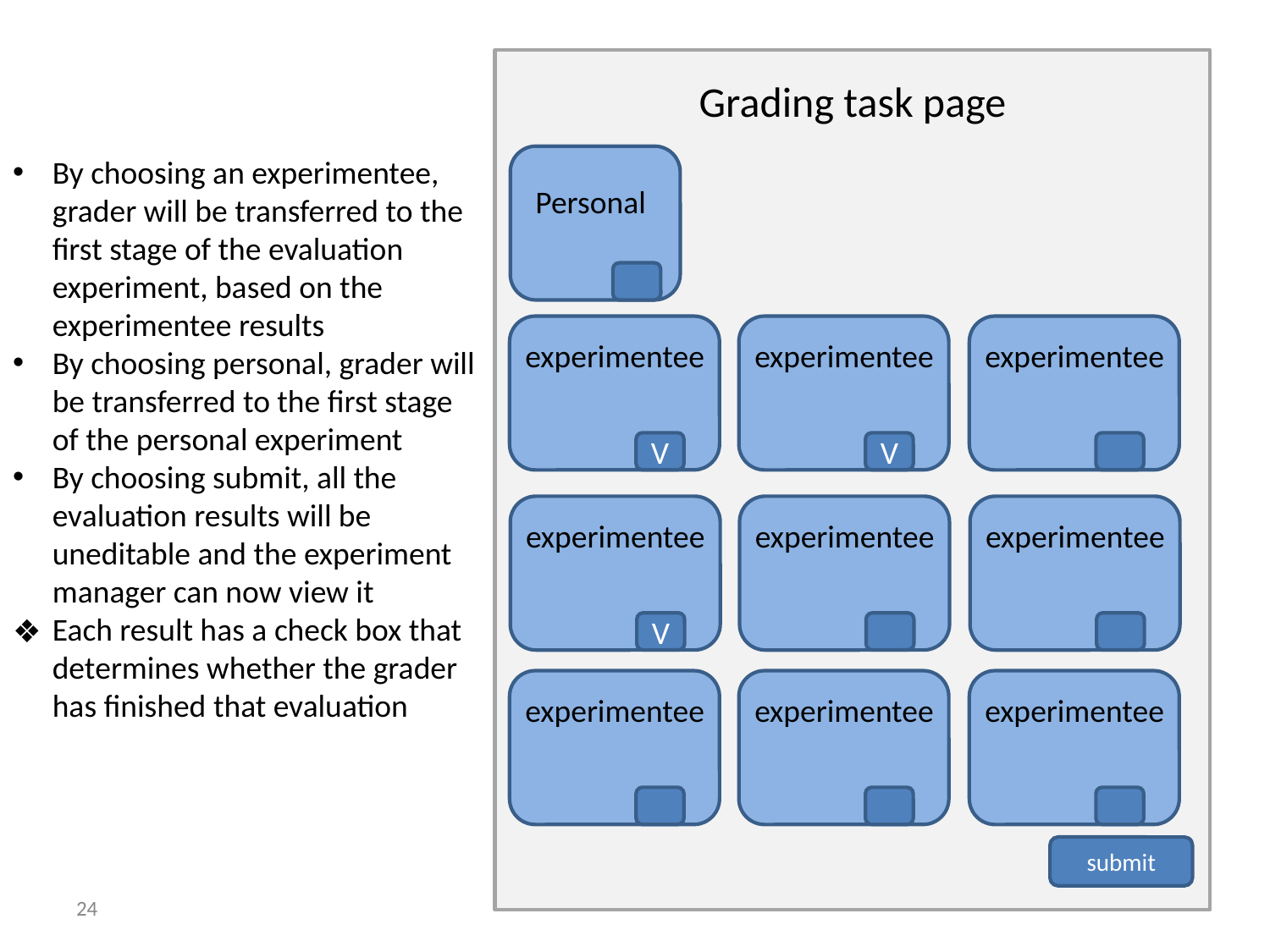

Grading task page
By choosing an experimentee, grader will be transferred to the first stage of the evaluation experiment, based on the experimentee results
By choosing personal, grader will be transferred to the first stage of the personal experiment
By choosing submit, all the evaluation results will be uneditable and the experiment manager can now view it
Each result has a check box that determines whether the grader has finished that evaluation

Personal

experimentee
V

experimentee

experimentee
V

experimentee

experimentee

experimentee
V

experimentee

experimentee

experimentee

submit
24